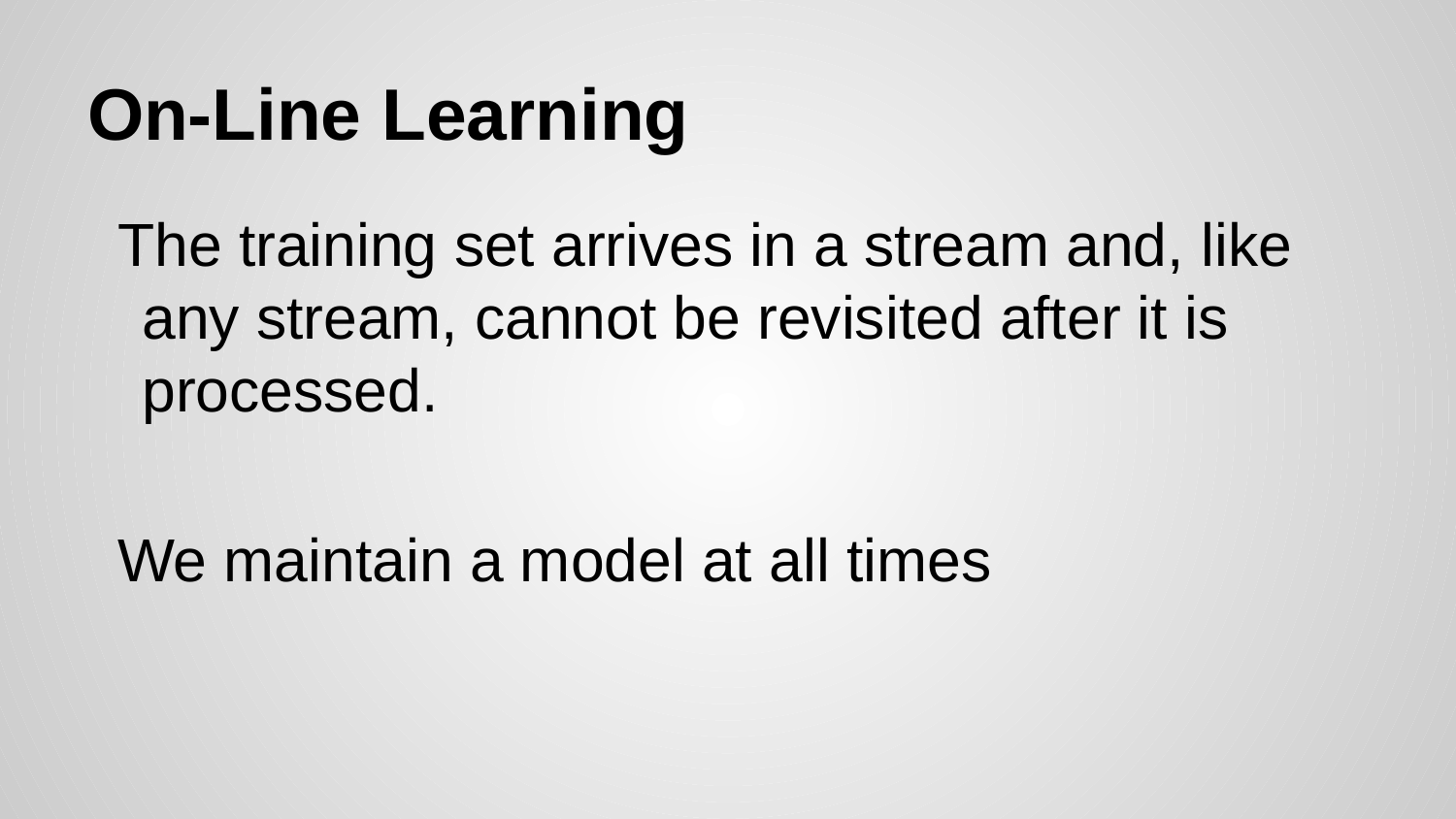

# On-Line Learning
The training set arrives in a stream and, like any stream, cannot be revisited after it is processed.

We maintain a model at all times